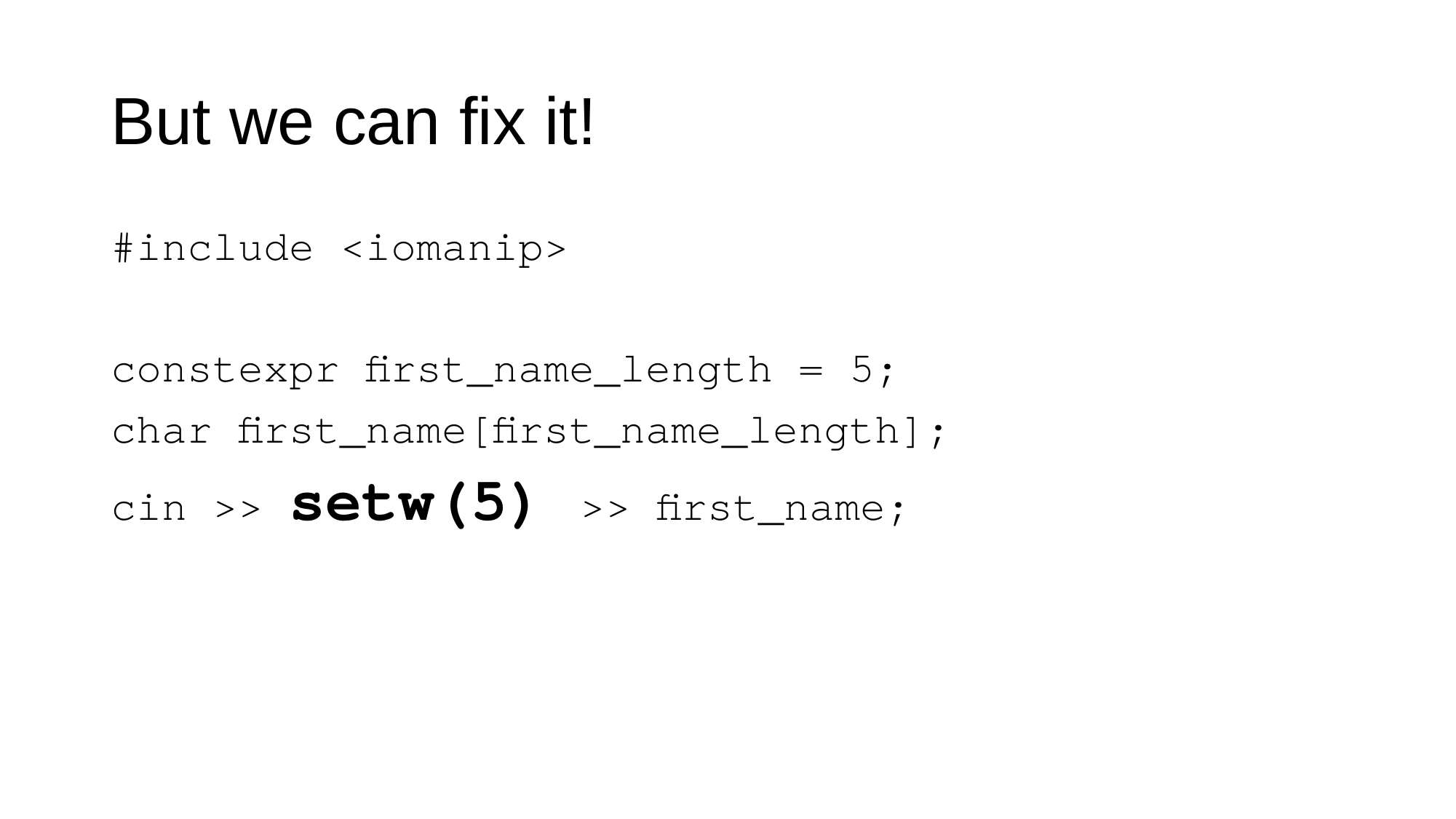

# But we can fix it!
#include <iomanip>

constexpr first_name_length = 5;
char first_name[first_name_length];
cin >> setw(5) >> first_name;